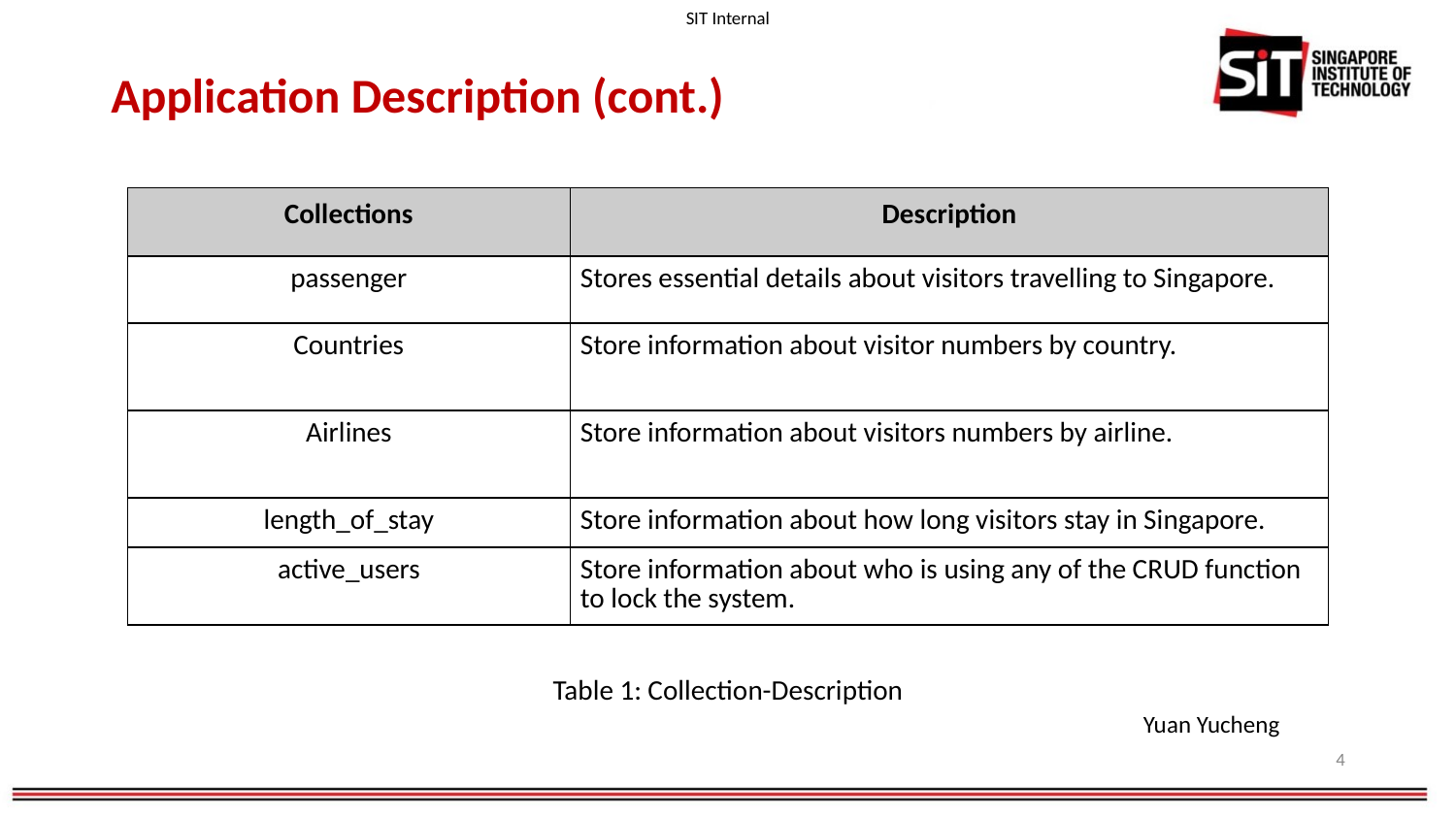

# Application Description (cont.)
| Collections | Description |
| --- | --- |
| passenger | Stores essential details about visitors travelling to Singapore. |
| Countries | Store information about visitor numbers by country. |
| Airlines | Store information about visitors numbers by airline. |
| length\_of\_stay | Store information about how long visitors stay in Singapore. |
| active\_users | Store information about who is using any of the CRUD function to lock the system. |
Table 1: Collection-Description
Yuan Yucheng
4